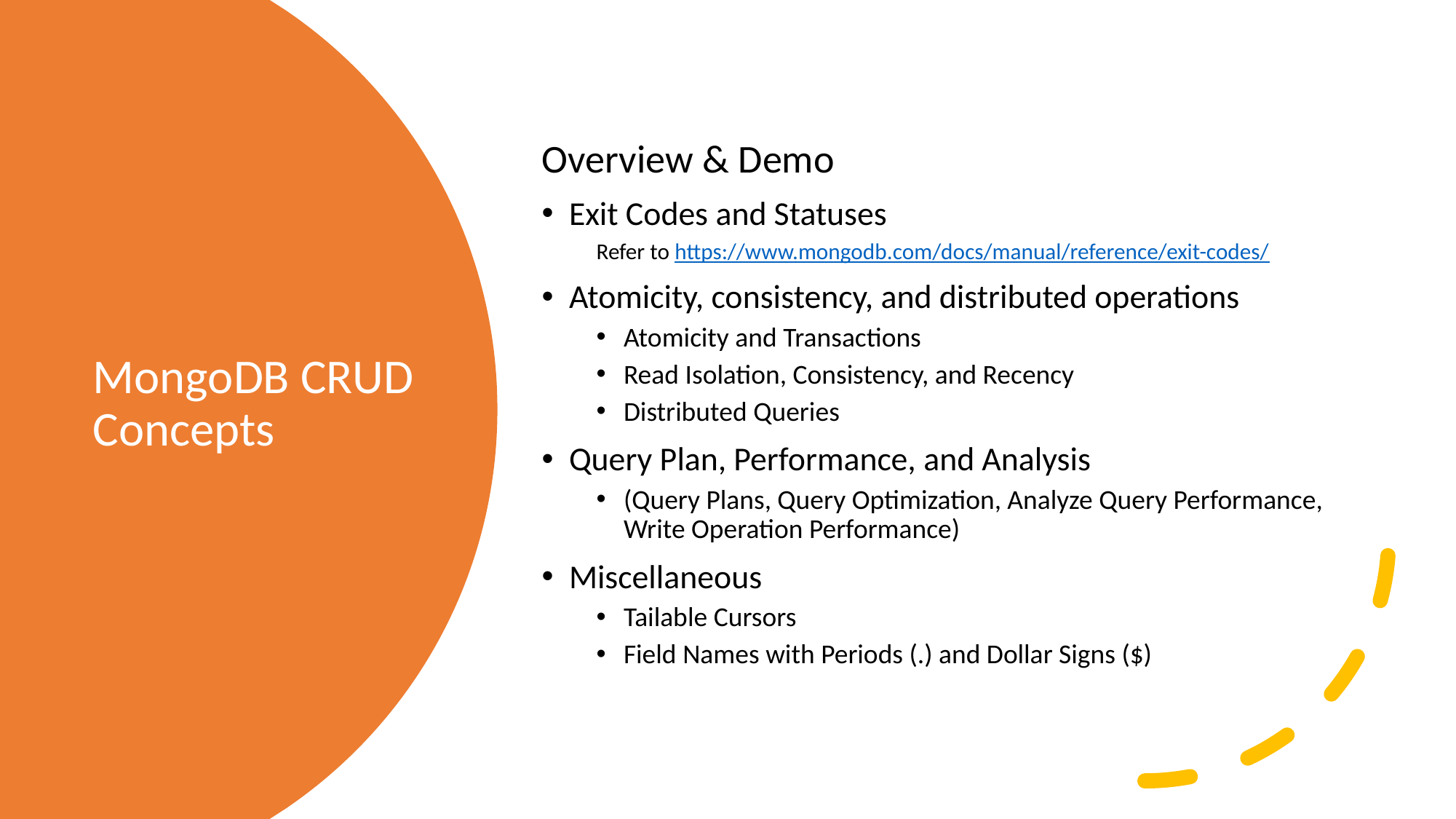

Overview & Demo
Exit Codes and Statuses
Refer to https://www.mongodb.com/docs/manual/reference/exit-codes/
Atomicity, consistency, and distributed operations
Atomicity and Transactions
Read Isolation, Consistency, and Recency
Distributed Queries
Query Plan, Performance, and Analysis
(Query Plans, Query Optimization, Analyze Query Performance, Write Operation Performance)
Miscellaneous
Tailable Cursors
Field Names with Periods (.) and Dollar Signs ($)
# MongoDB CRUD Concepts

14